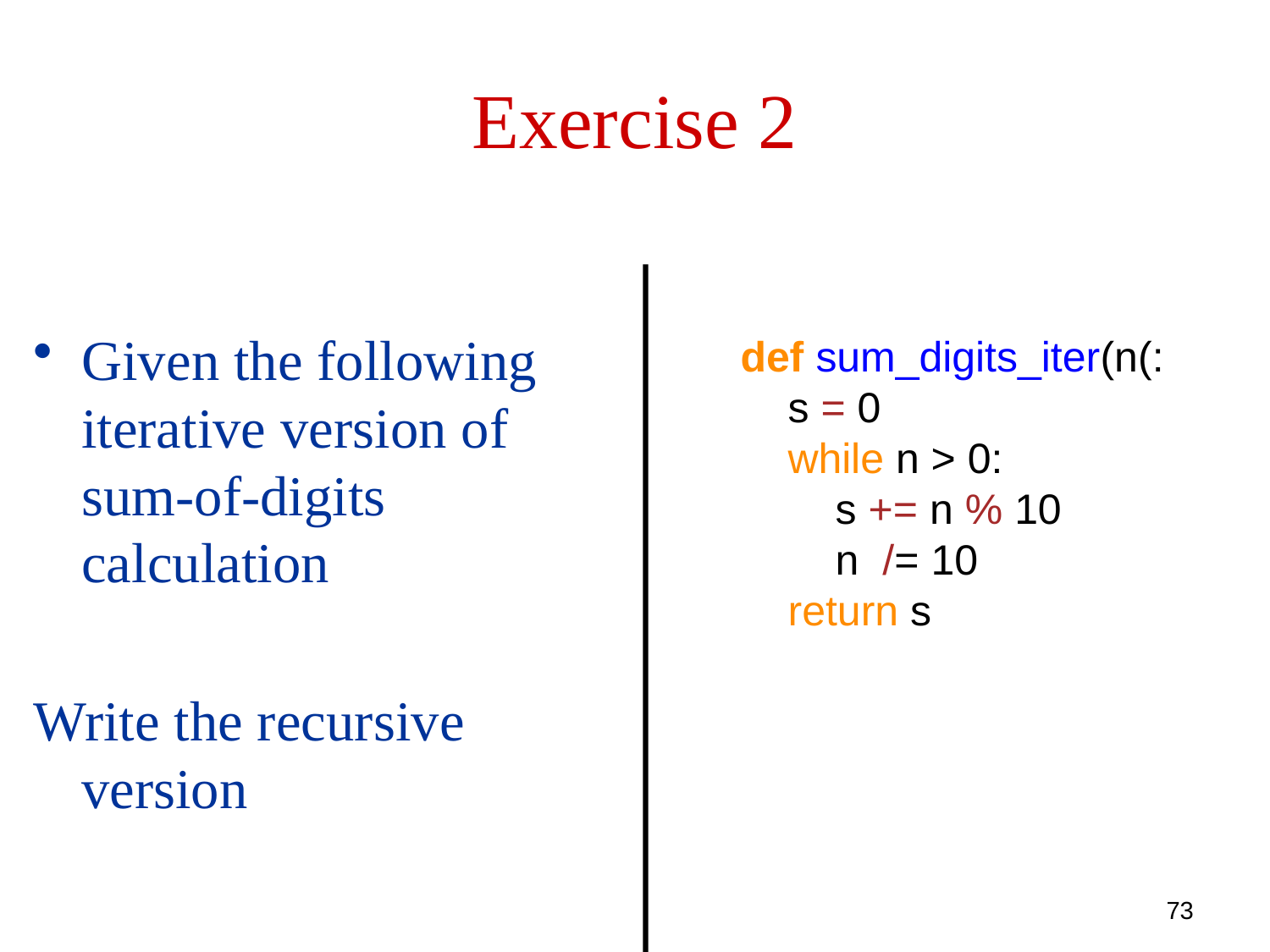

# Exercise 2

Given the following iterative version of sum-of-digits calculation

Write the recursive version
def sum_digits_iter(n(:
    s = 0
    while n > 0:
        s += n % 10
        n  /= 10
    return s
73